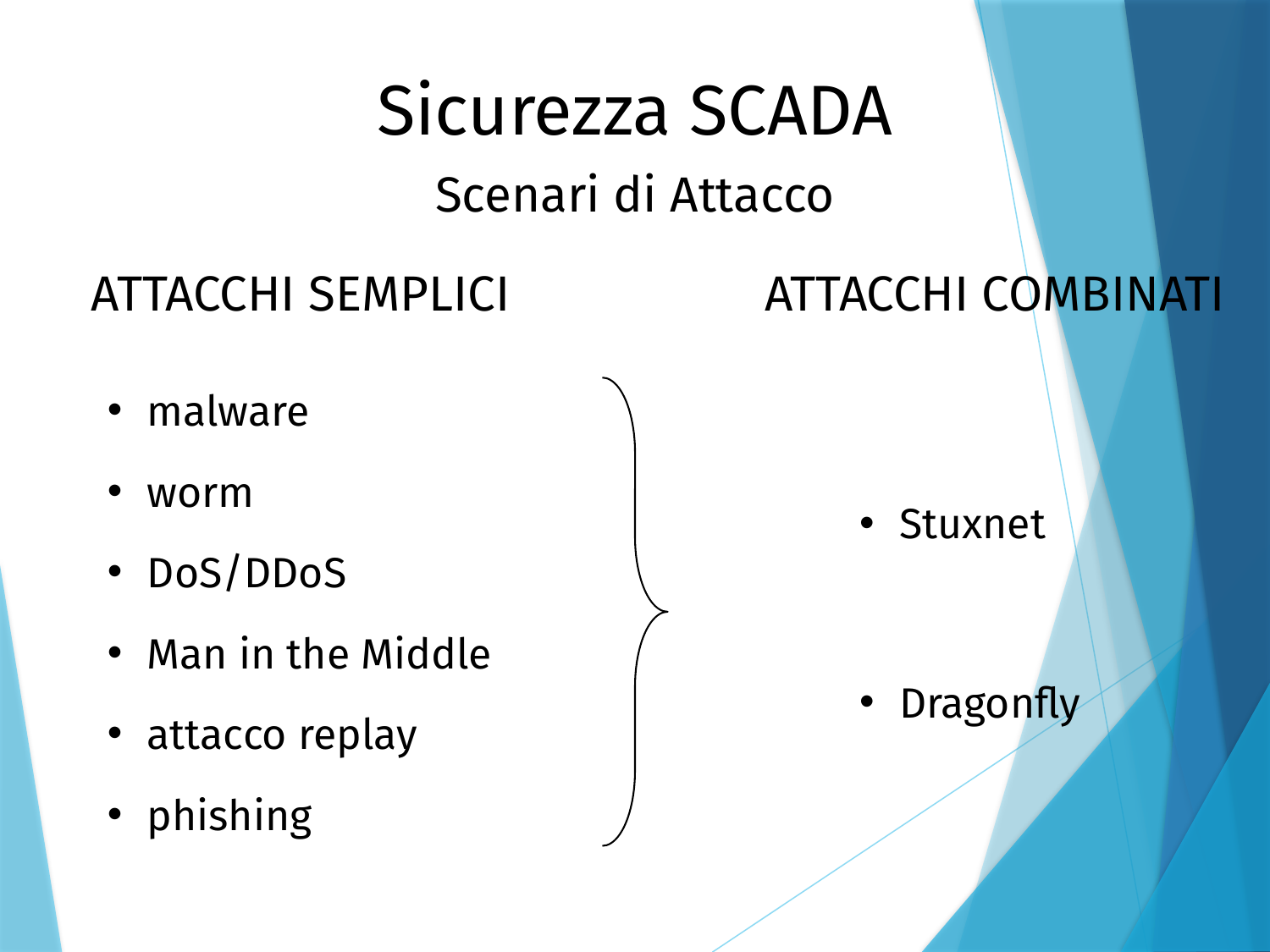

Sicurezza SCADA
Scenari di Attacco
Attacchi Semplici
Attacchi Combinati
malware

worm
Stuxnet
DoS/DDoS
Man in the Middle
Dragonfly
attacco replay
phishing